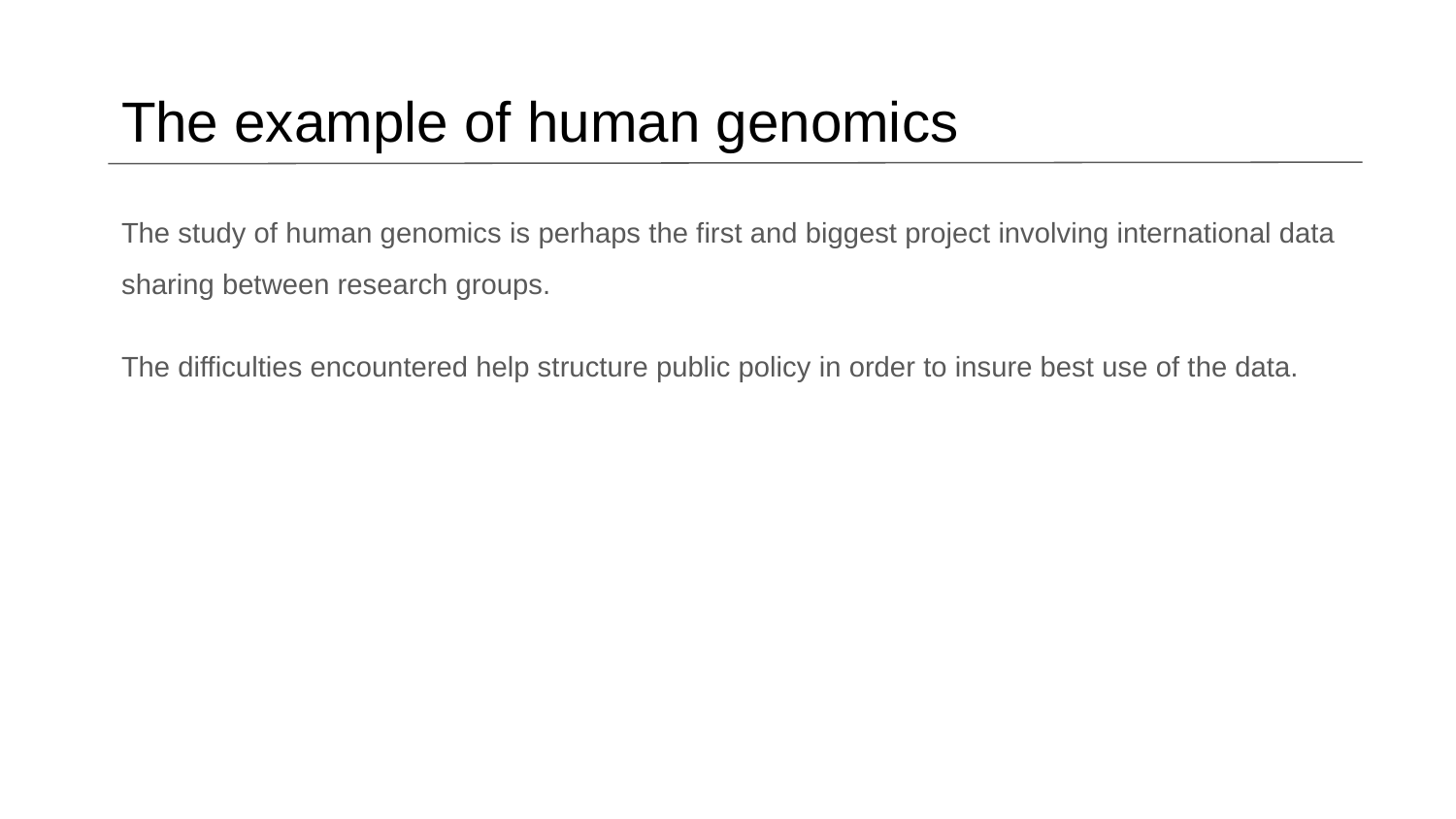

# The example of human genomics
The study of human genomics is perhaps the first and biggest project involving international data sharing between research groups.
The difficulties encountered help structure public policy in order to insure best use of the data.